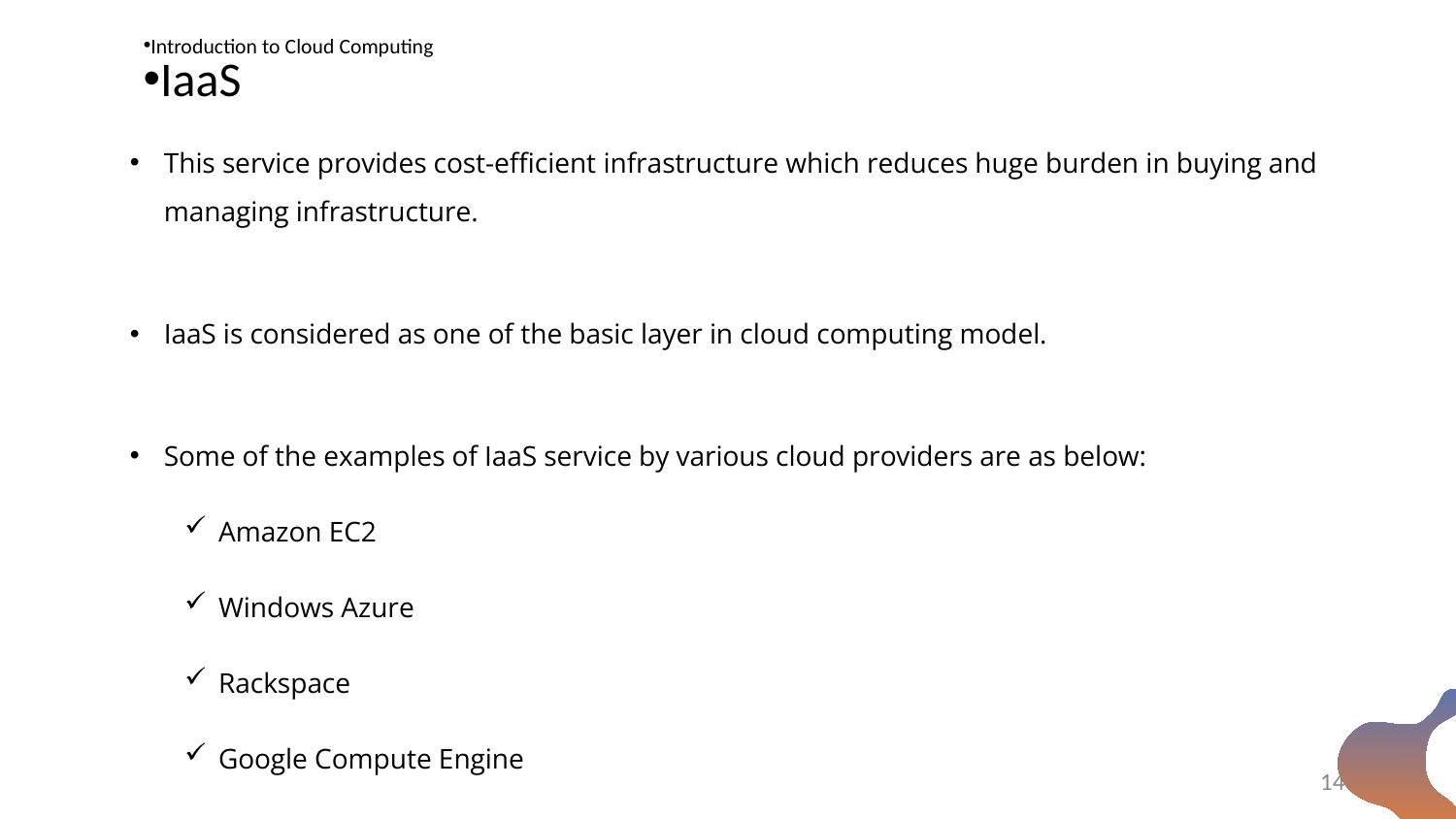

Introduction to Cloud Computing
IaaS
#
This service provides cost-efficient infrastructure which reduces huge burden in buying and managing infrastructure.

IaaS is considered as one of the basic layer in cloud computing model.

Some of the examples of IaaS service by various cloud providers are as below:
Amazon EC2
Windows Azure
Rackspace
Google Compute Engine

14